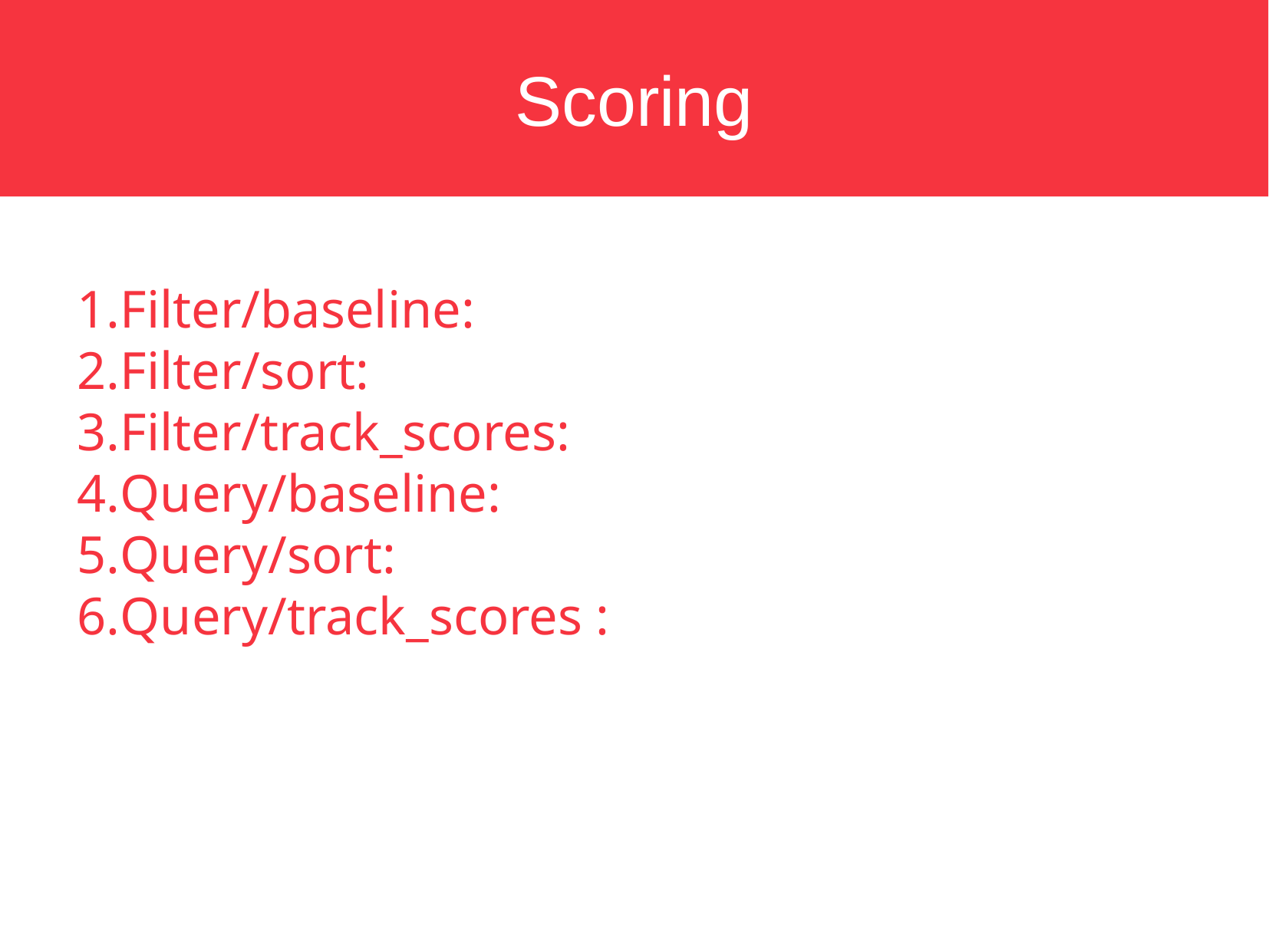

Scoring
Filter/baseline:
Filter/sort:
Filter/track_scores:
Query/baseline:
Query/sort:
Query/track_scores :